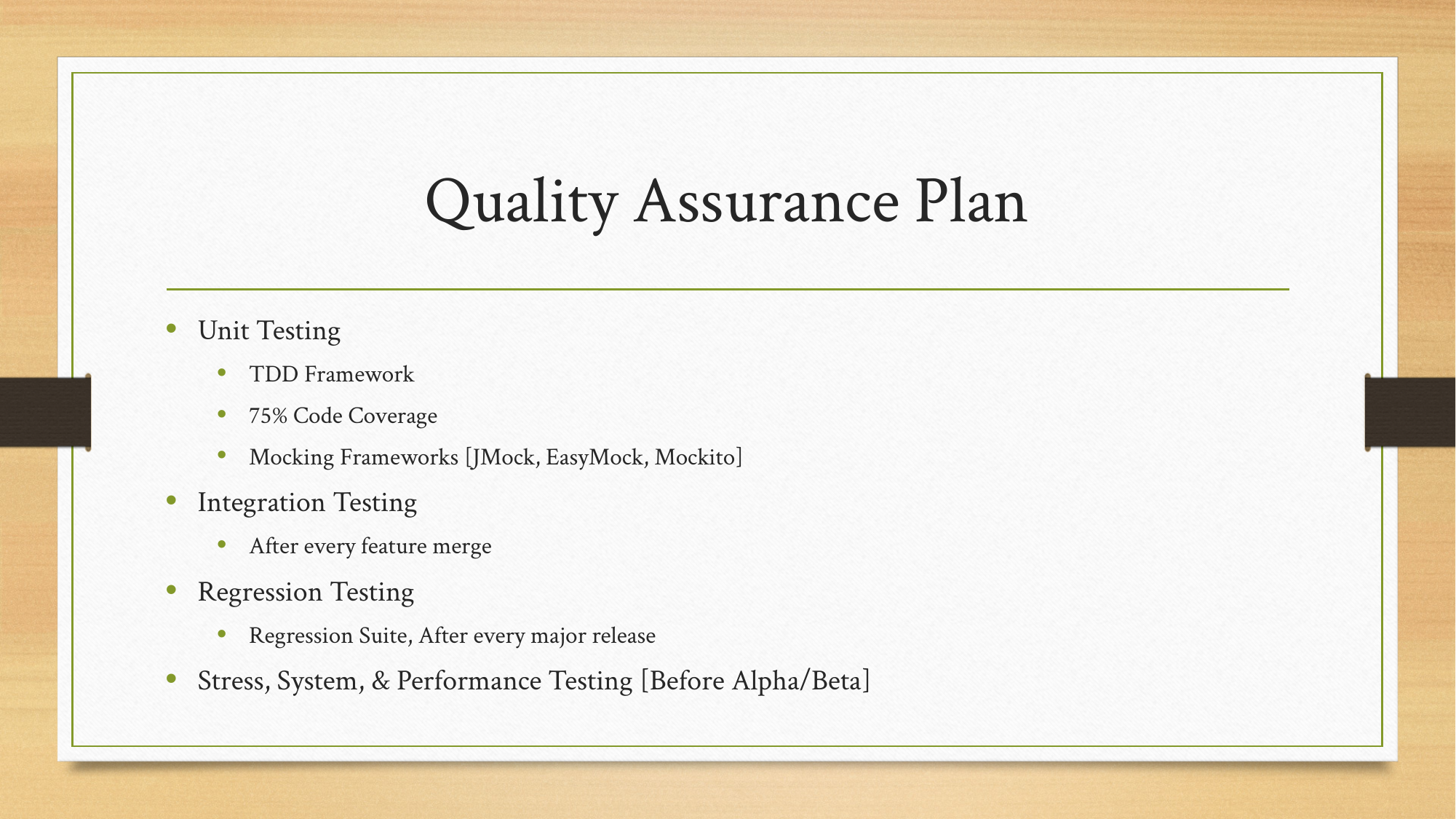

# Quality Assurance Plan
Unit Testing
TDD Framework
75% Code Coverage
Mocking Frameworks [JMock, EasyMock, Mockito]
Integration Testing
After every feature merge
Regression Testing
Regression Suite, After every major release
Stress, System, & Performance Testing [Before Alpha/Beta]